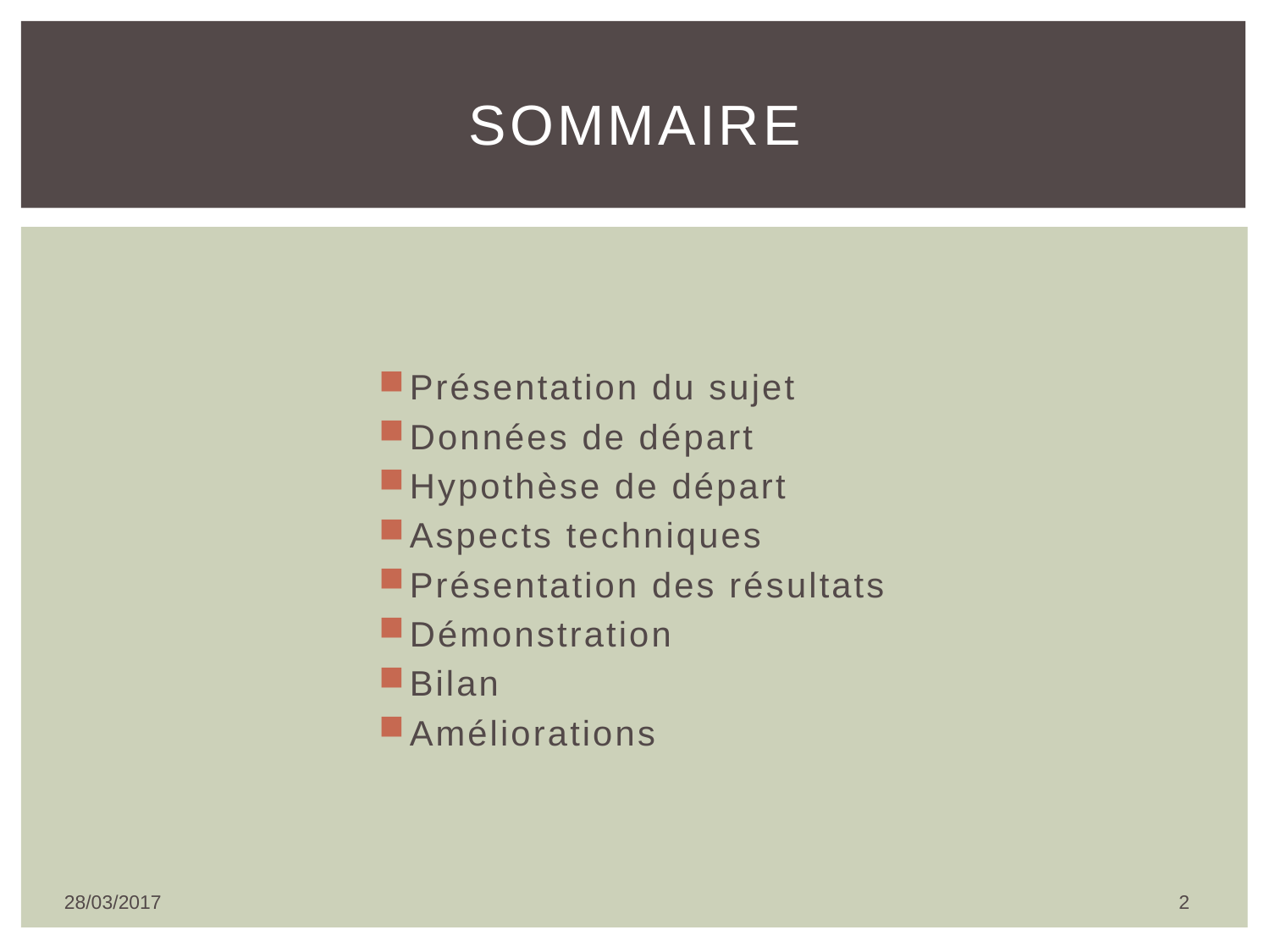

# Sommaire
Présentation du sujet
Données de départ
Hypothèse de départ
Aspects techniques
Présentation des résultats
Démonstration
Bilan
Améliorations

2
28/03/2017